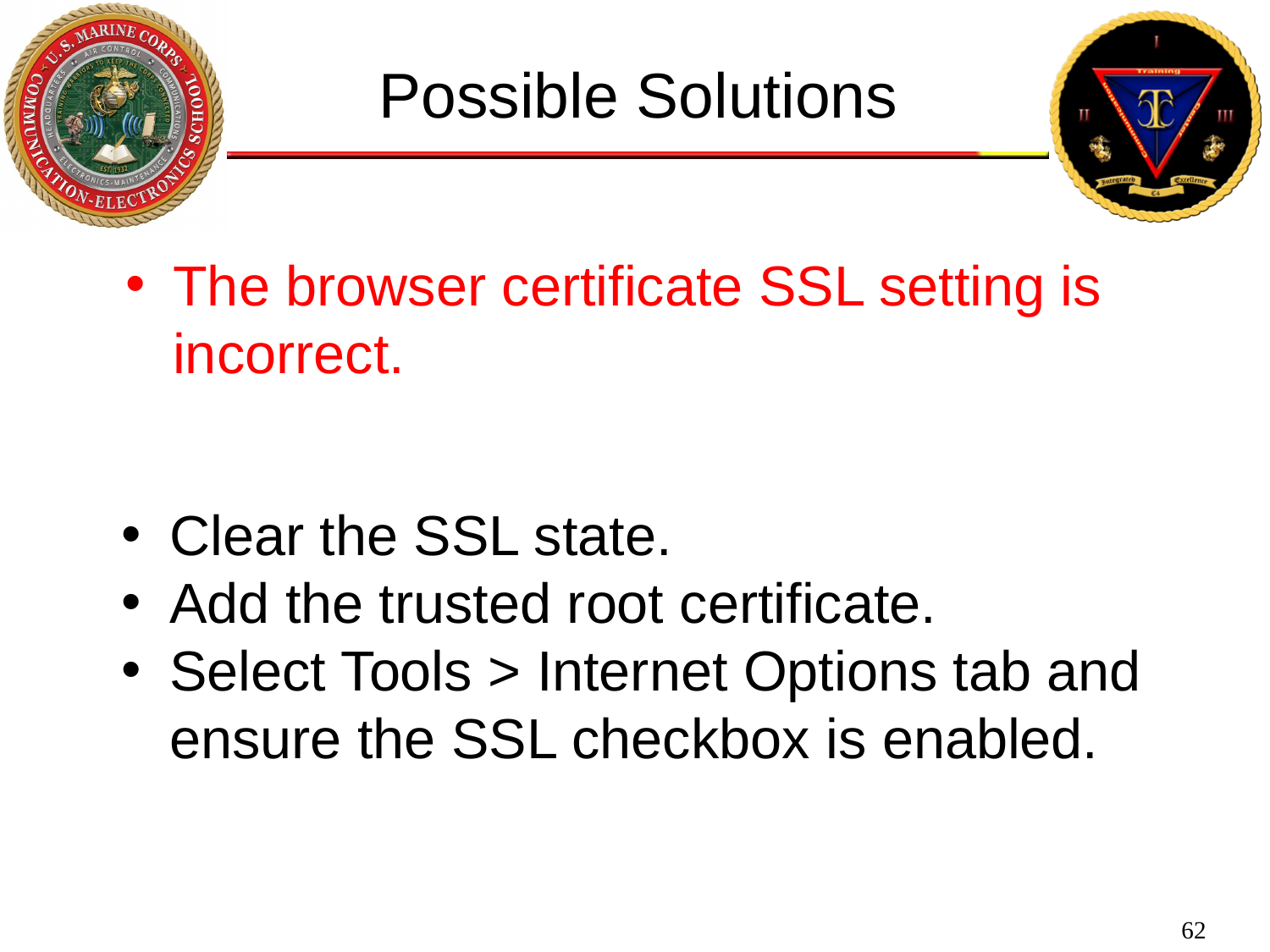

Possible Solutions
The browser certificate SSL setting is incorrect.

Clear the SSL state.
Add the trusted root certificate.
Select Tools > Internet Options tab and ensure the SSL checkbox is enabled.